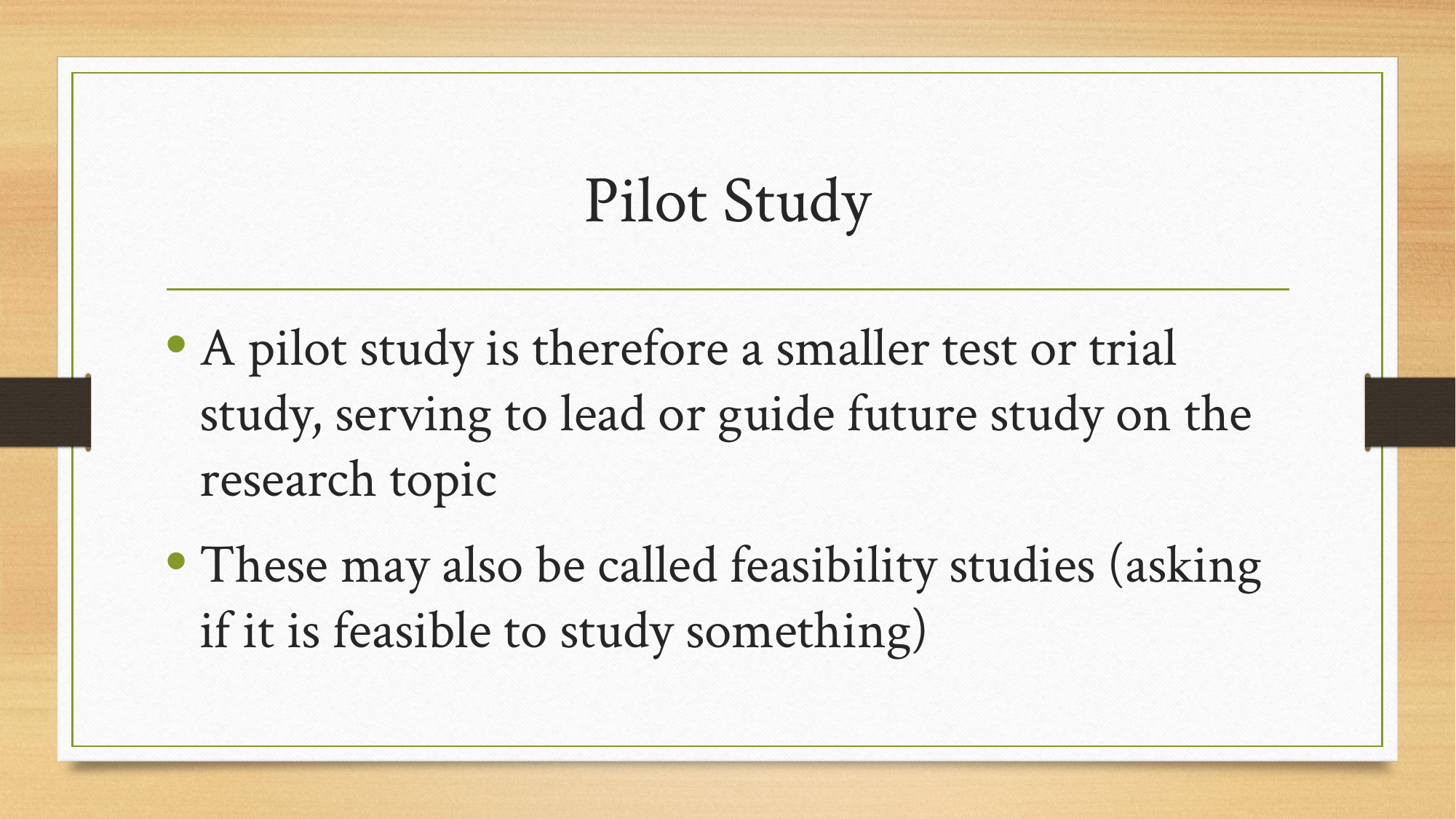

# Pilot Study
A pilot study is therefore a smaller test or trial study, serving to lead or guide future study on the research topic
These may also be called feasibility studies (asking if it is feasible to study something)